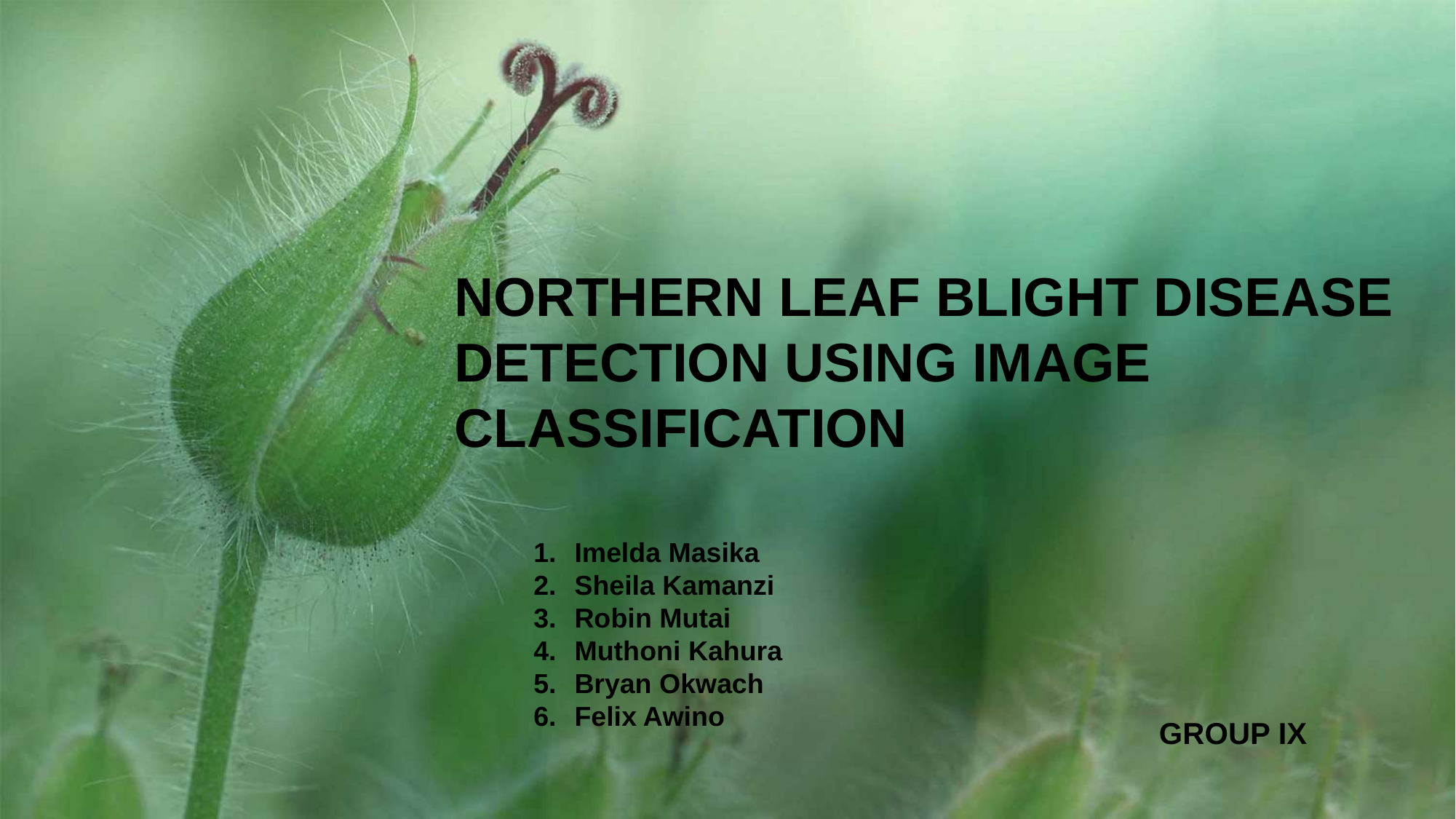

NORTHERN LEAF BLIGHT DISEASE DETECTION USING IMAGE CLASSIFICATION
Imelda Masika
Sheila Kamanzi
Robin Mutai
Muthoni Kahura
Bryan Okwach
Felix Awino
GROUP IX